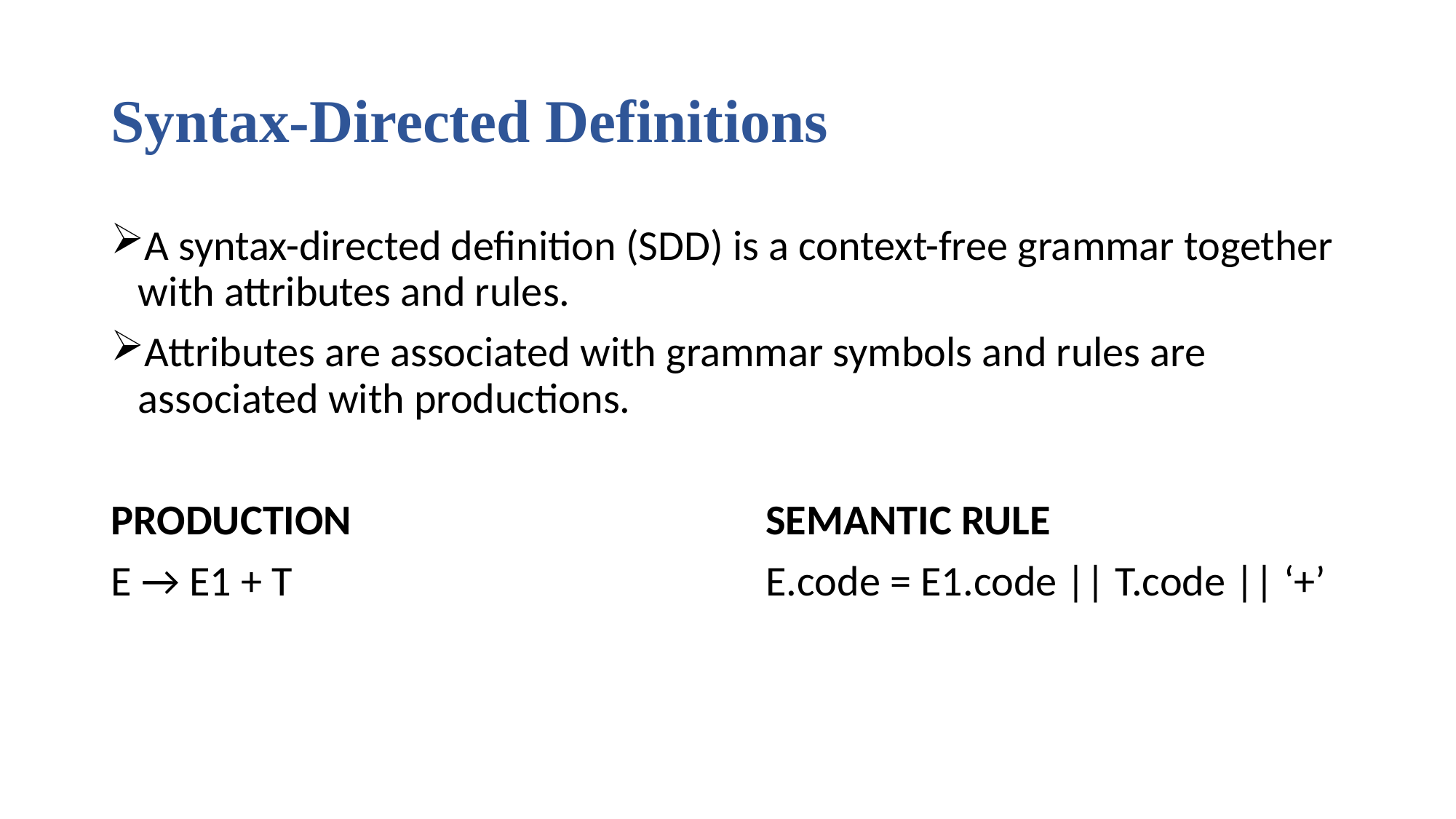

# Syntax-Directed Definitions
A syntax-directed definition (SDD) is a context-free grammar together with attributes and rules.
Attributes are associated with grammar symbols and rules are associated with productions.

PRODUCTION 				SEMANTIC RULE
E → E1 + T 					E.code = E1.code || T.code || ‘+’